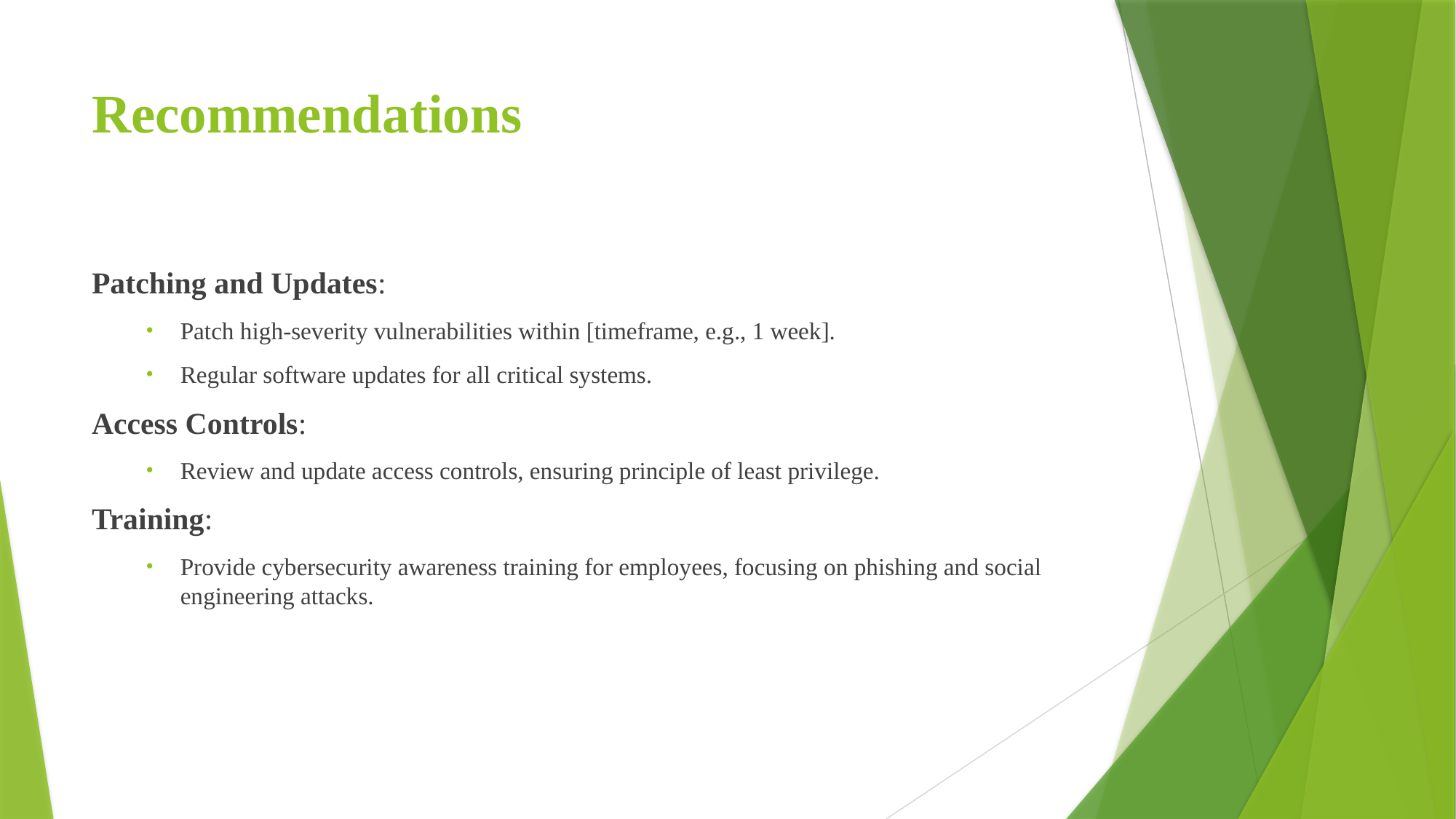

# Recommendations
Patching and Updates:
Patch high-severity vulnerabilities within [timeframe, e.g., 1 week].
Regular software updates for all critical systems.
Access Controls:
Review and update access controls, ensuring principle of least privilege.
Training:
Provide cybersecurity awareness training for employees, focusing on phishing and social engineering attacks.